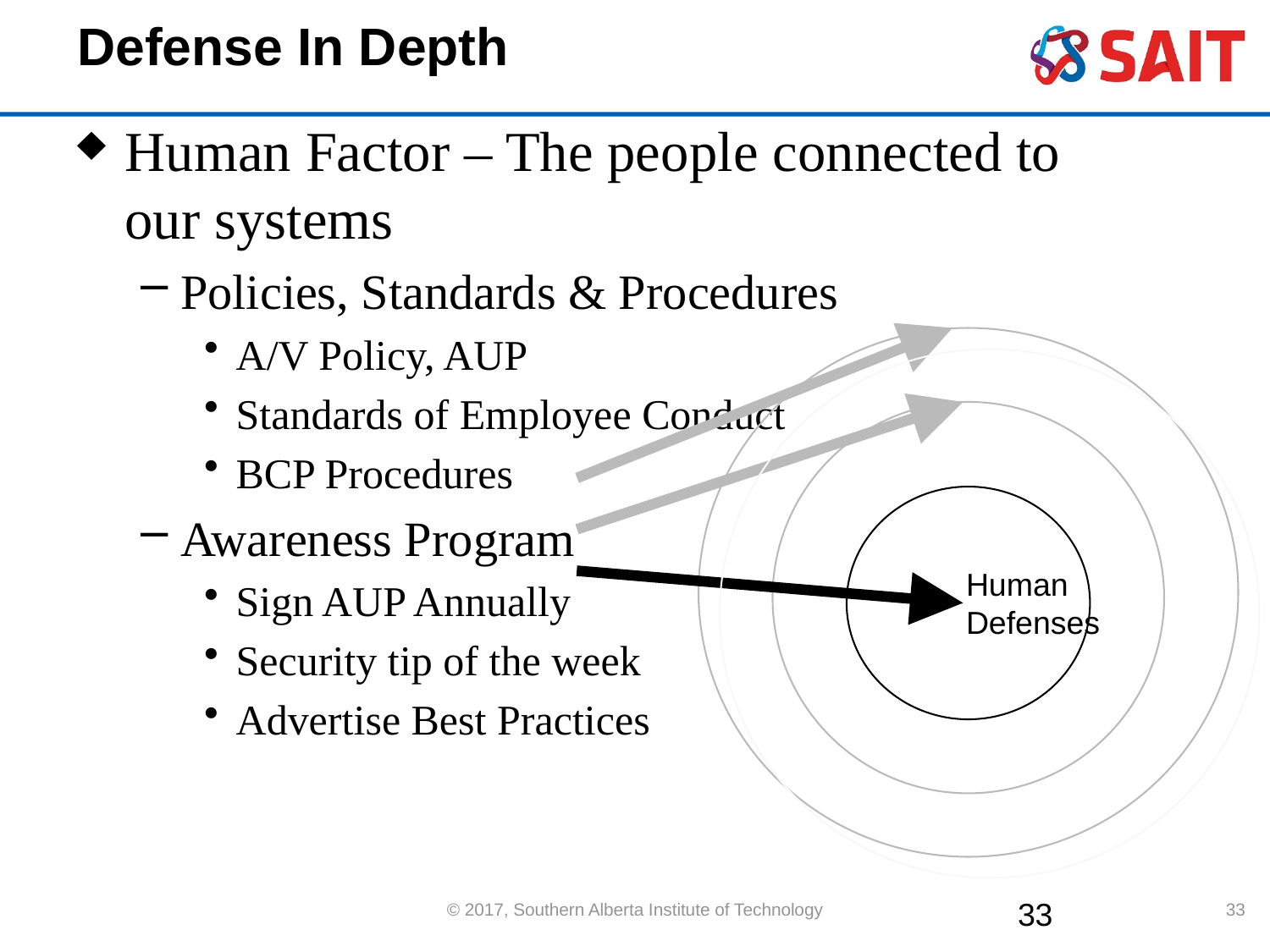

Defense In Depth
Human Factor – The people connected to our systems
Policies, Standards & Procedures
A/V Policy, AUP
Standards of Employee Conduct
BCP Procedures
Awareness Program
Sign AUP Annually
Security tip of the week
Advertise Best Practices

Human
Defenses

33